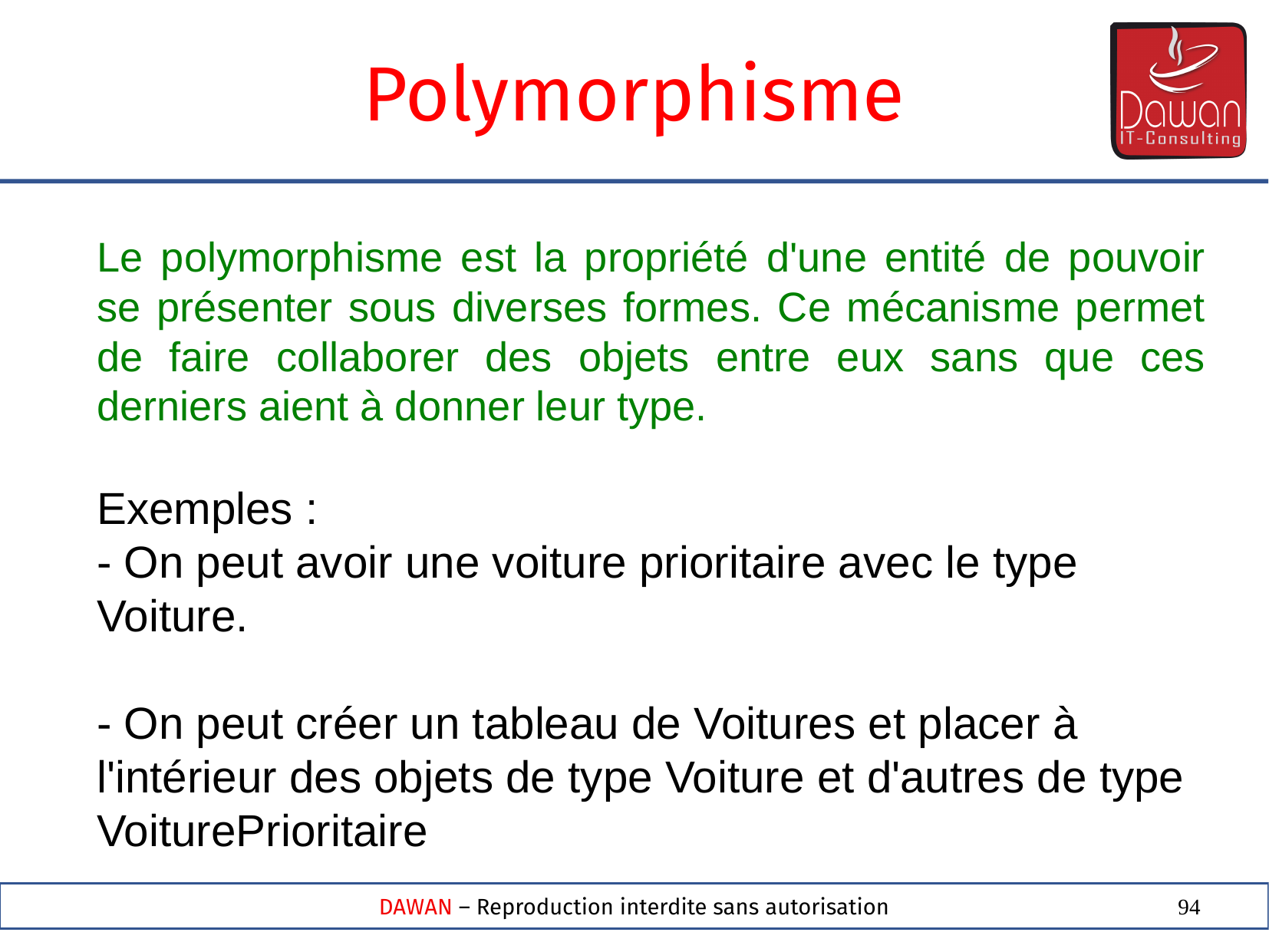

Polymorphisme
Le polymorphisme est la propriété d'une entité de pouvoir se présenter sous diverses formes. Ce mécanisme permet de faire collaborer des objets entre eux sans que ces derniers aient à donner leur type.

Exemples :
- On peut avoir une voiture prioritaire avec le type  Voiture.

- On peut créer un tableau de Voitures et placer à l'intérieur des objets de type Voiture et d'autres de type VoiturePrioritaire
94